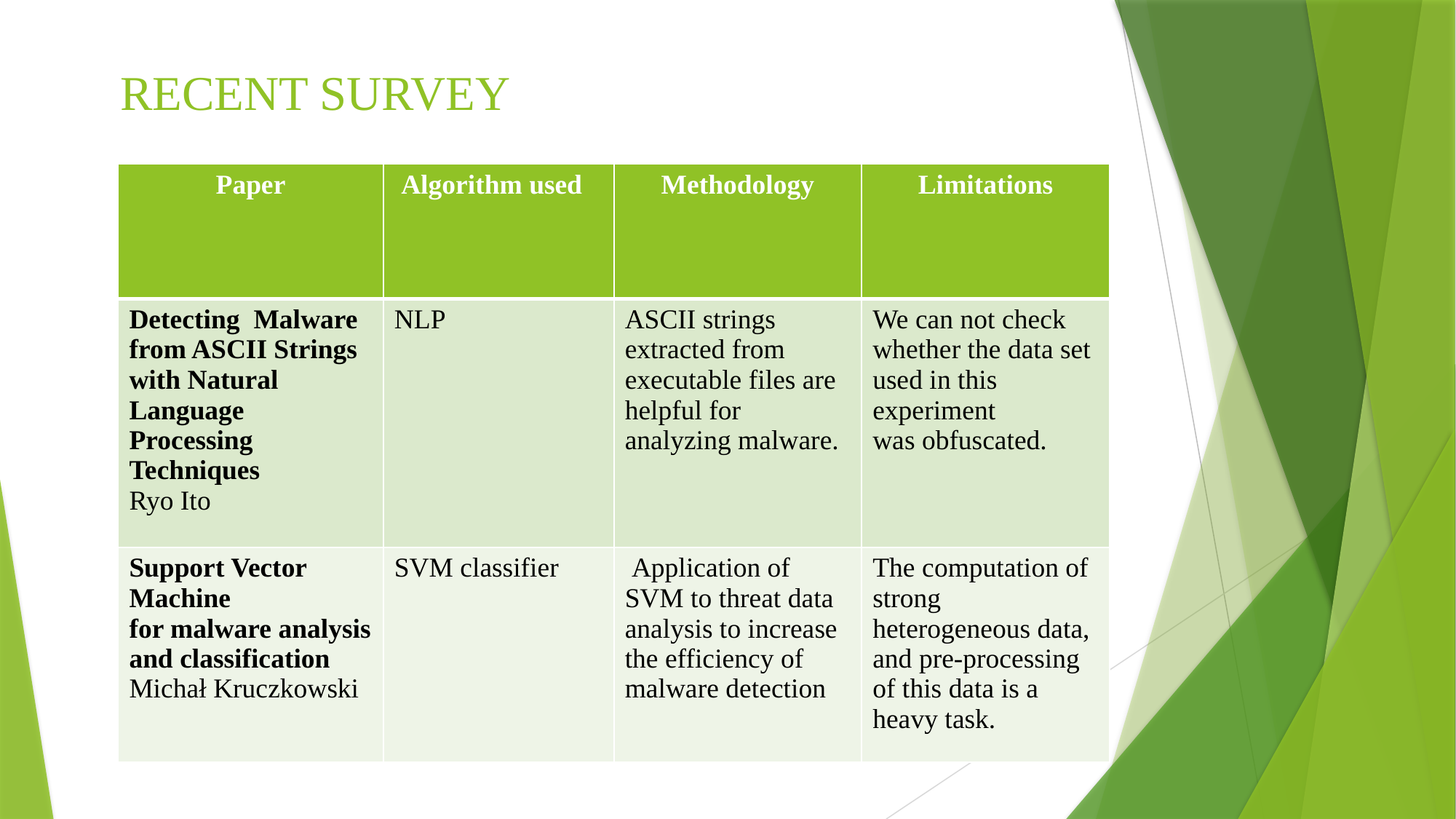

# RECENT SURVEY
| Paper | Algorithm used | Methodology | Limitations |
| --- | --- | --- | --- |
| Detecting Malware from ASCII Strings with Natural Language Processing Techniques Ryo Ito | NLP | ASCII strings extracted from executable files are helpful for analyzing malware. | We can not check whether the data set used in this experiment was obfuscated. |
| Support Vector Machine for malware analysis and classification Michał Kruczkowski | SVM classifier | Application of SVM to threat data analysis to increase the efficiency of malware detection | The computation of strong heterogeneous data, and pre-processing of this data is a heavy task. |